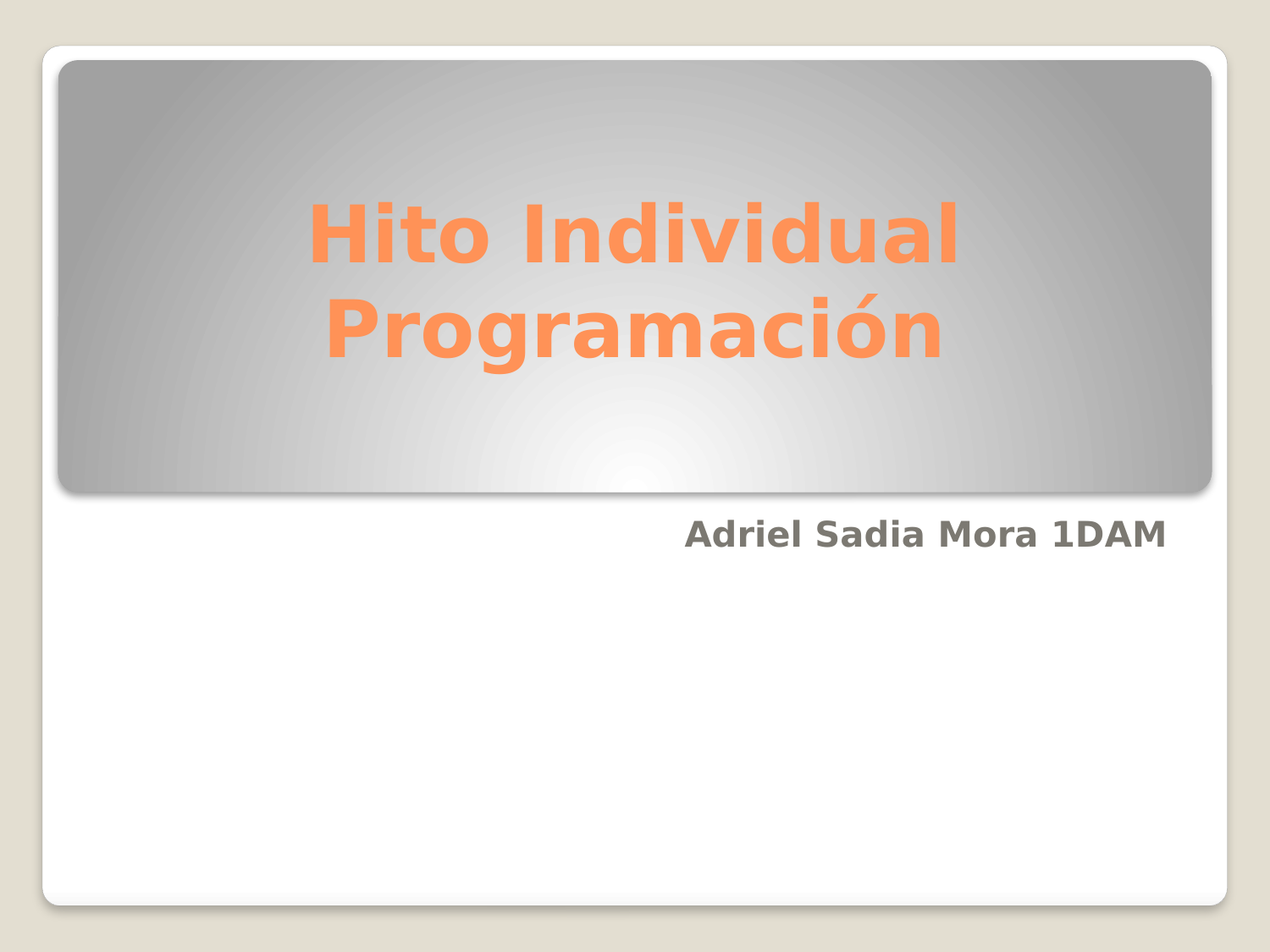

# Hito Individual Programación
Adriel Sadia Mora 1DAM